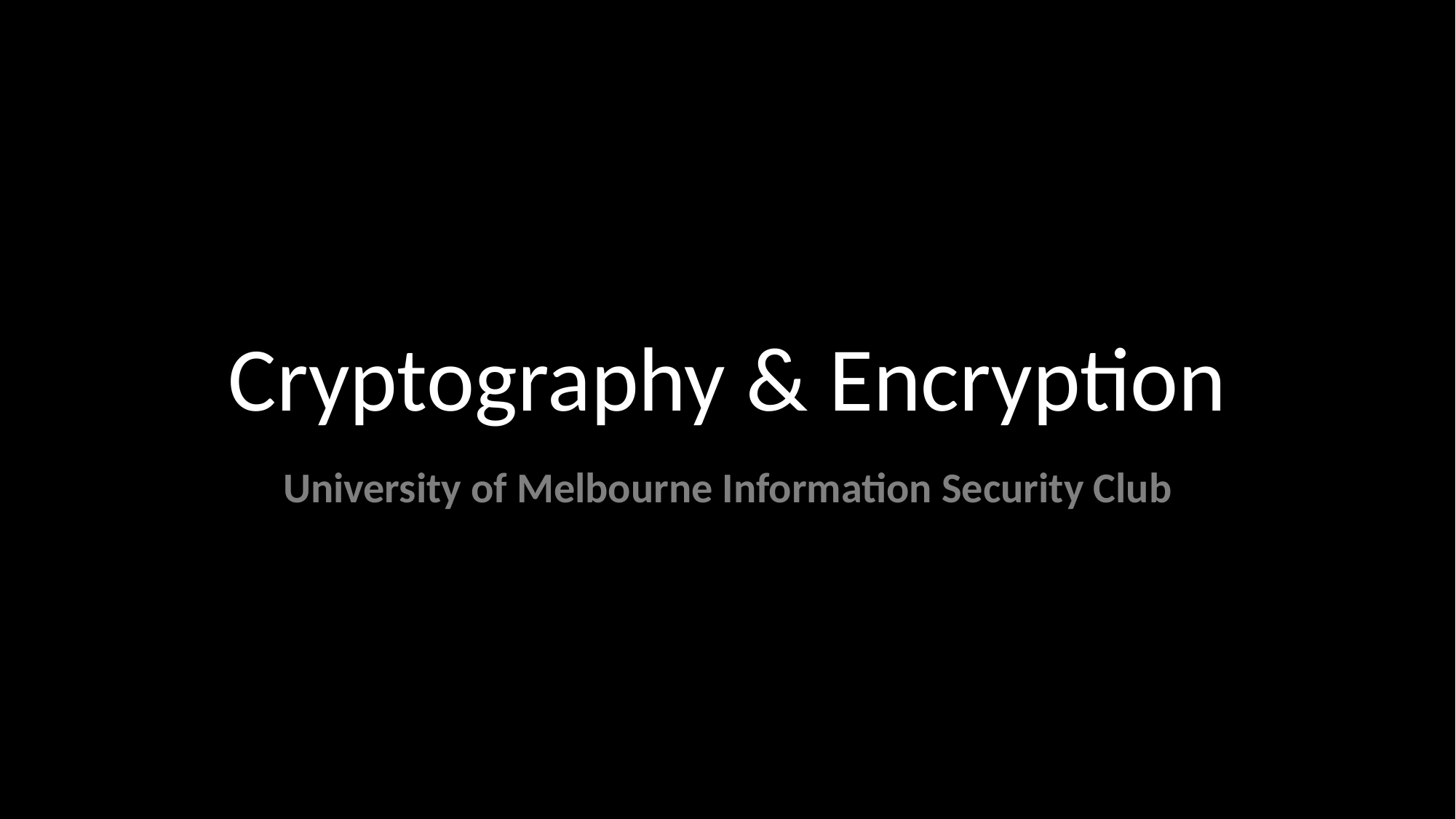

# Cryptography & Encryption
University of Melbourne Information Security Club